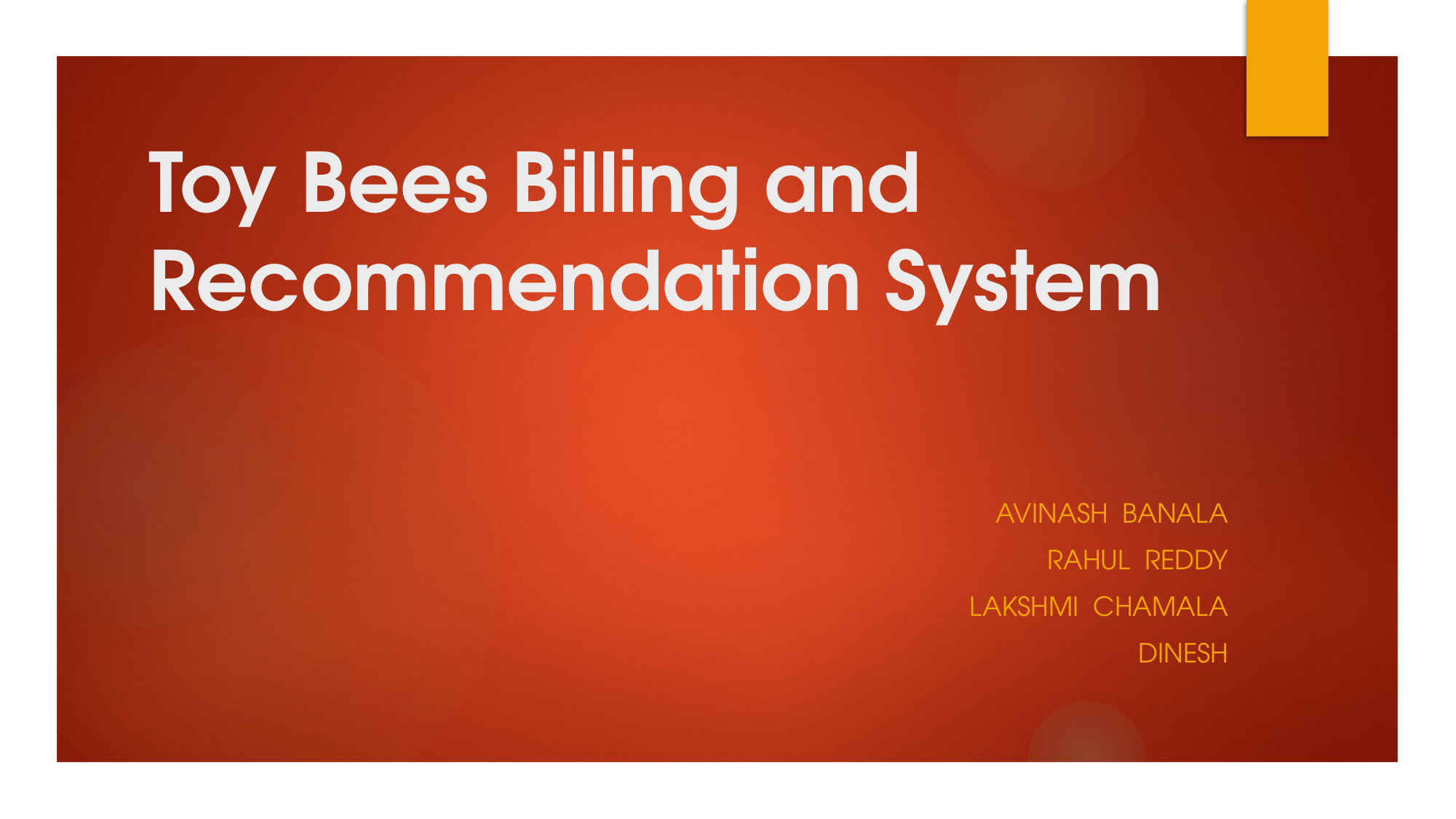

# Toy Bees Billing and Recommendation System
Avinash  banala
Rahul  reddy
Lakshmi  chamala
dinesh